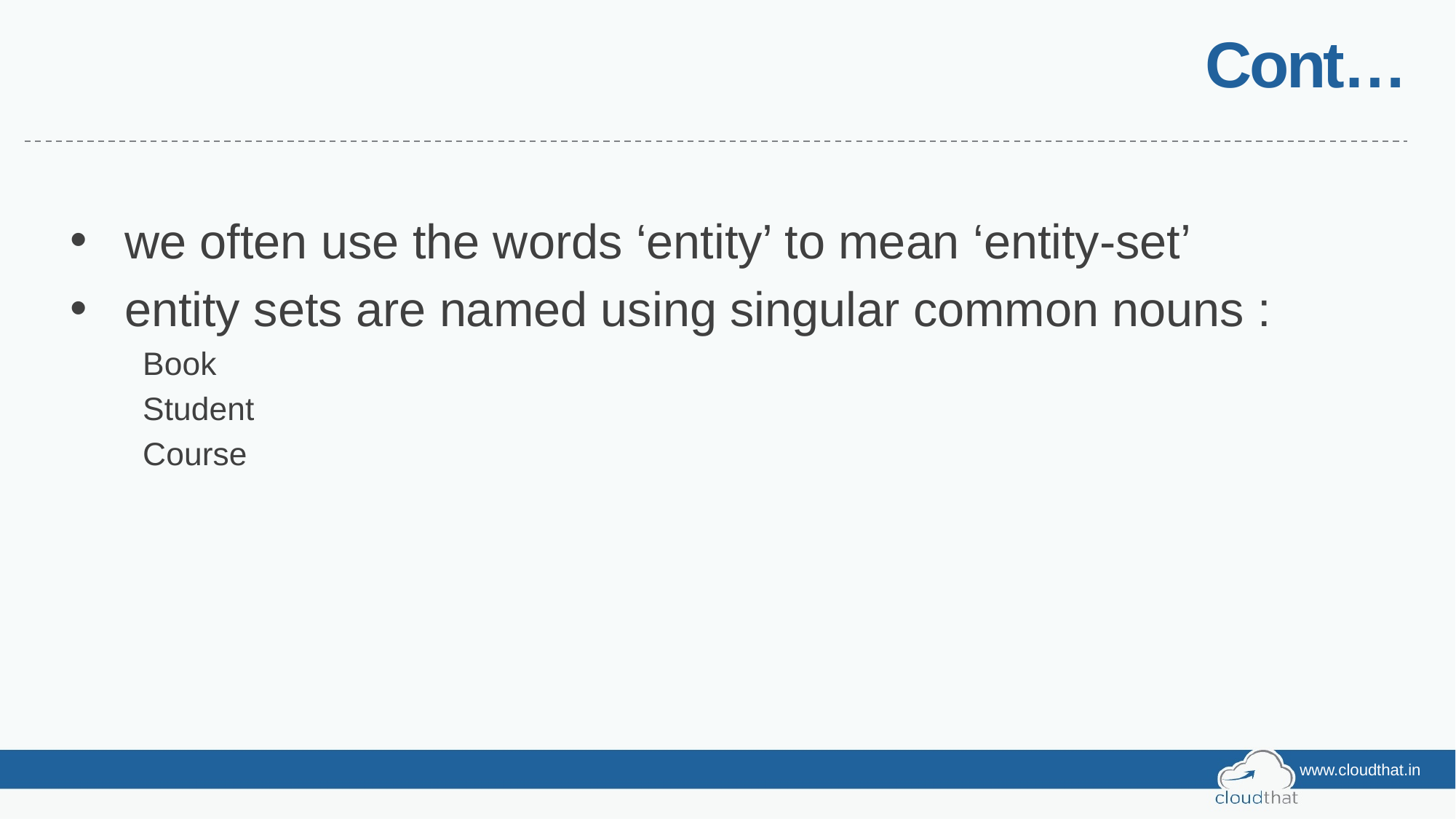

# Cont…
we often use the words ‘entity’ to mean ‘entity-set’
entity sets are named using singular common nouns :
Book
Student
Course